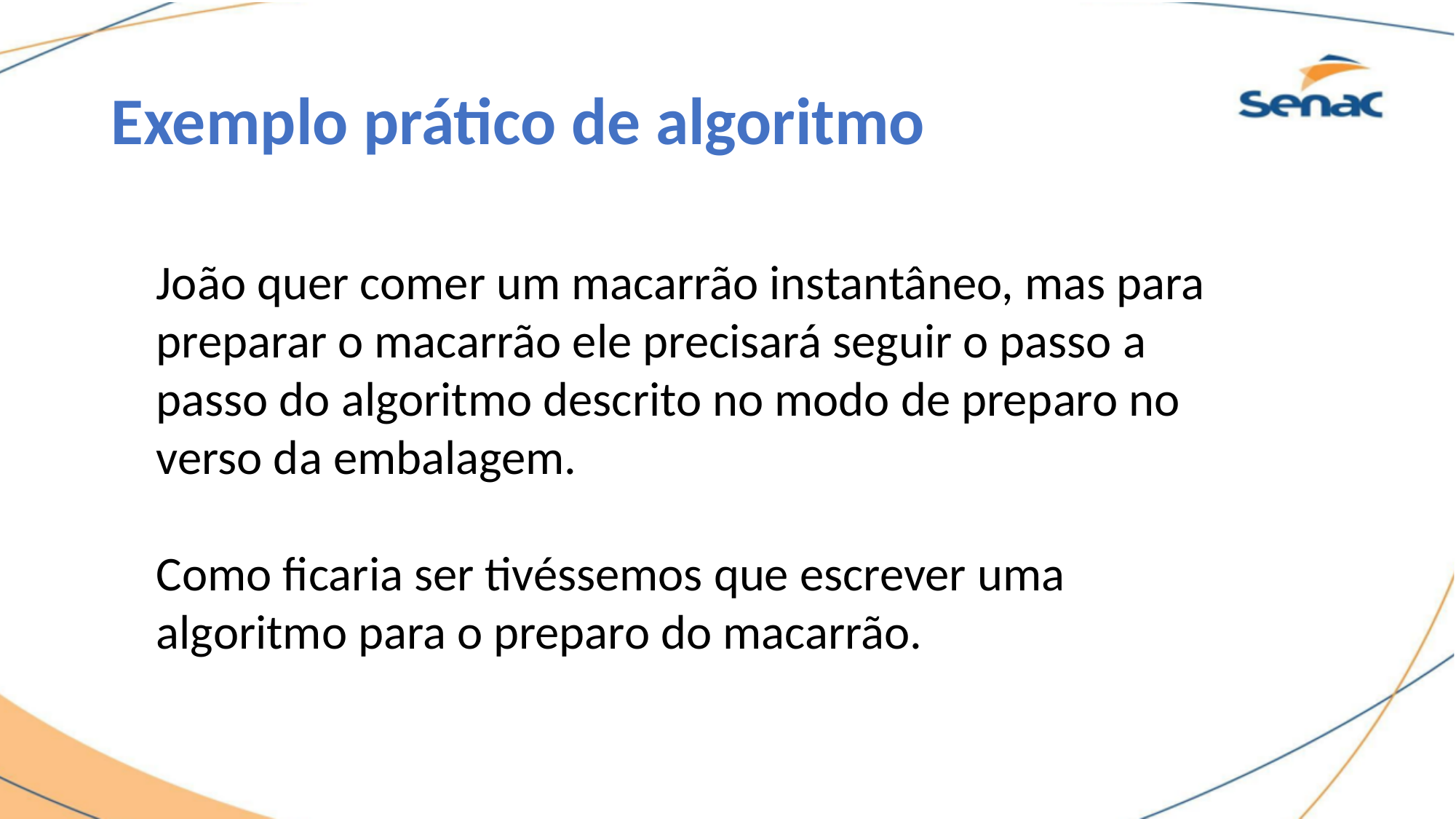

# Exemplo prático de algoritmo
João quer comer um macarrão instantâneo, mas para preparar o macarrão ele precisará seguir o passo a passo do algoritmo descrito no modo de preparo no verso da embalagem.

Como ficaria ser tivéssemos que escrever uma algoritmo para o preparo do macarrão.